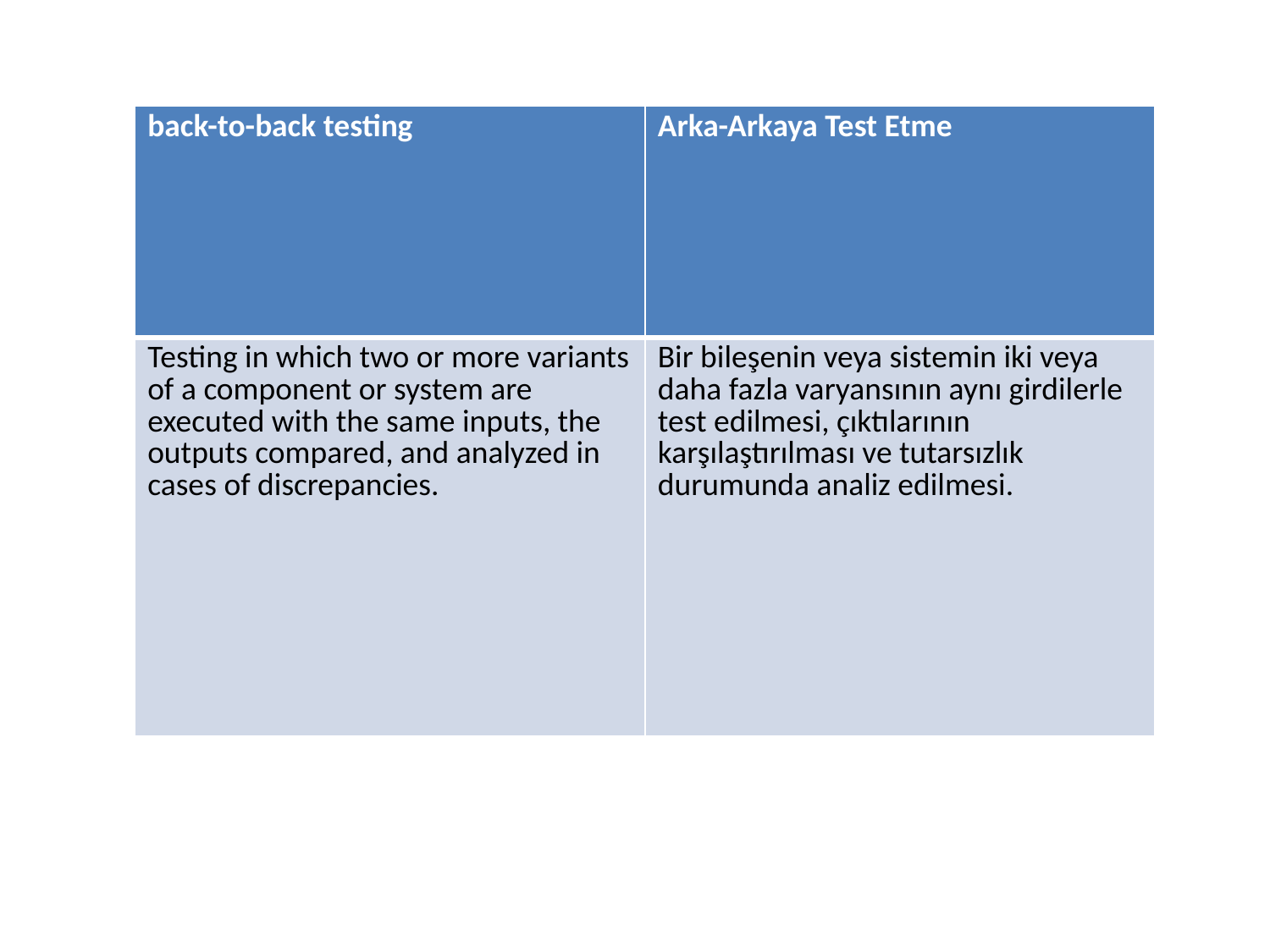

| back-to-back testing | Arka-Arkaya Test Etme |
| --- | --- |
| Testing in which two or more variants of a component or system are executed with the same inputs, the outputs compared, and analyzed in cases of discrepancies. | Bir bileşenin veya sistemin iki veya daha fazla varyansının aynı girdilerle test edilmesi, çıktılarının karşılaştırılması ve tutarsızlık durumunda analiz edilmesi. |